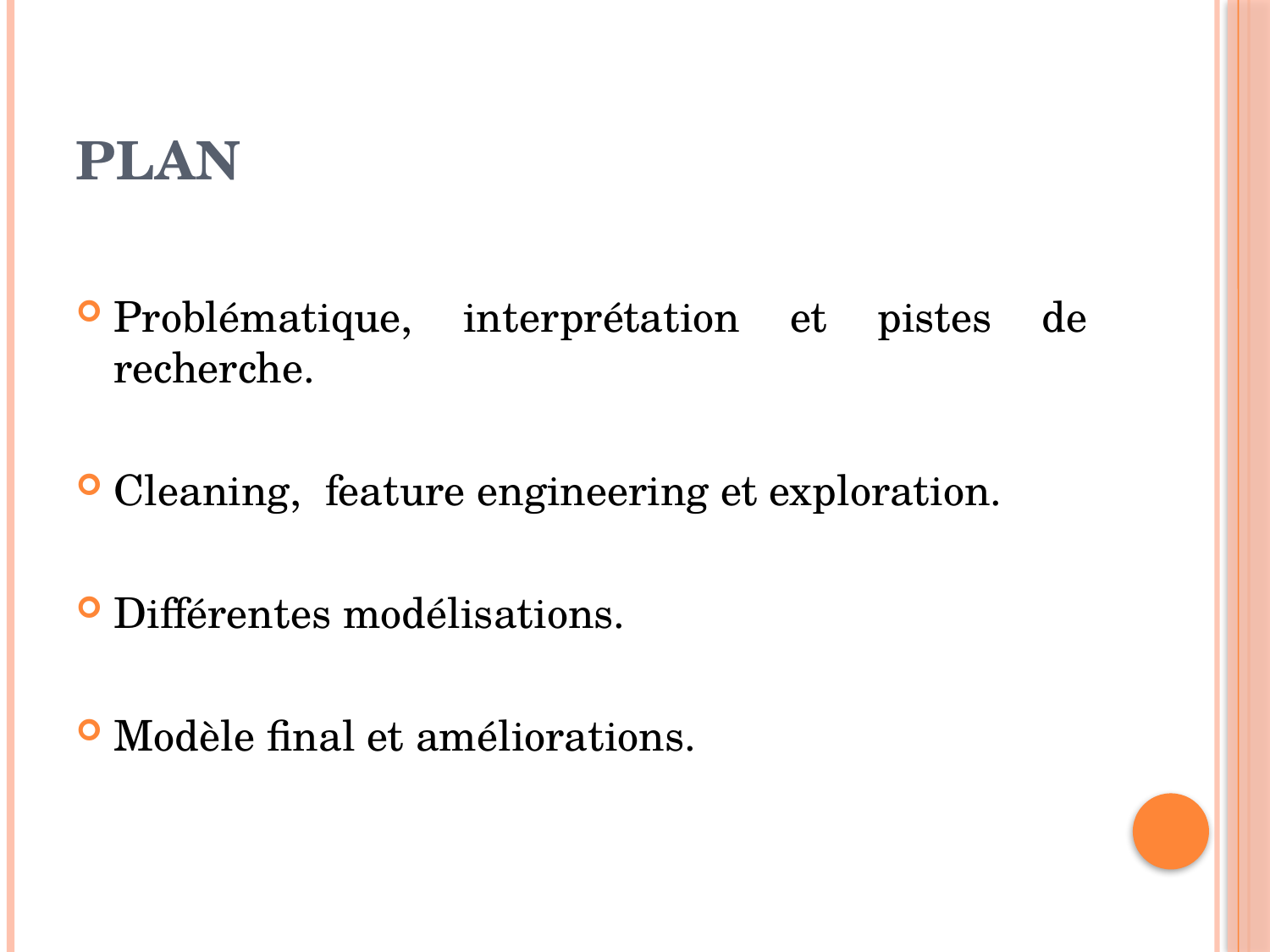

# Plan

Problématique, interprétation et pistes de recherche.

Cleaning,  feature engineering et exploration.

Différentes modélisations.

Modèle final et améliorations.